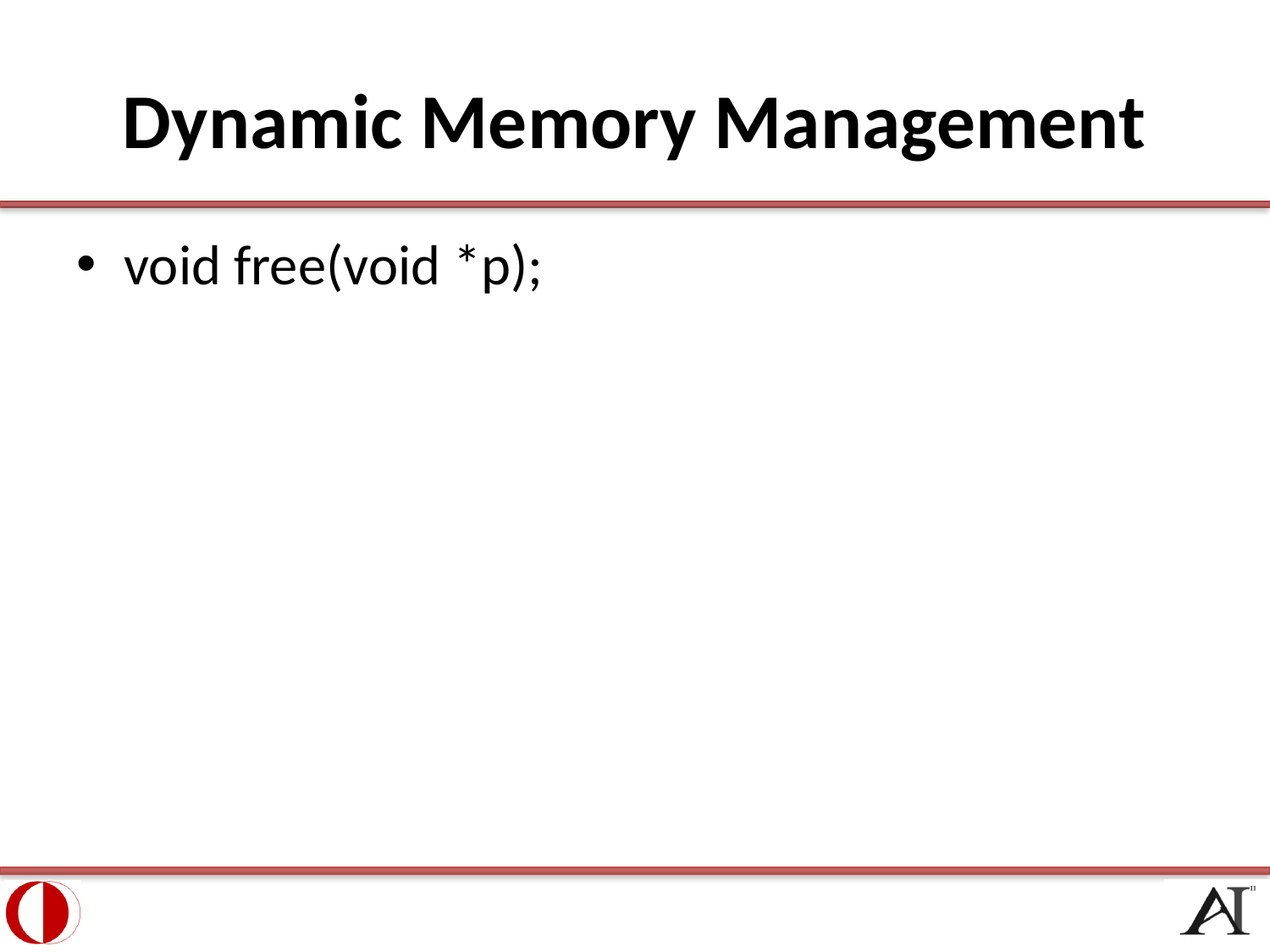

# Dynamic Memory Management
void free(void *p);
27